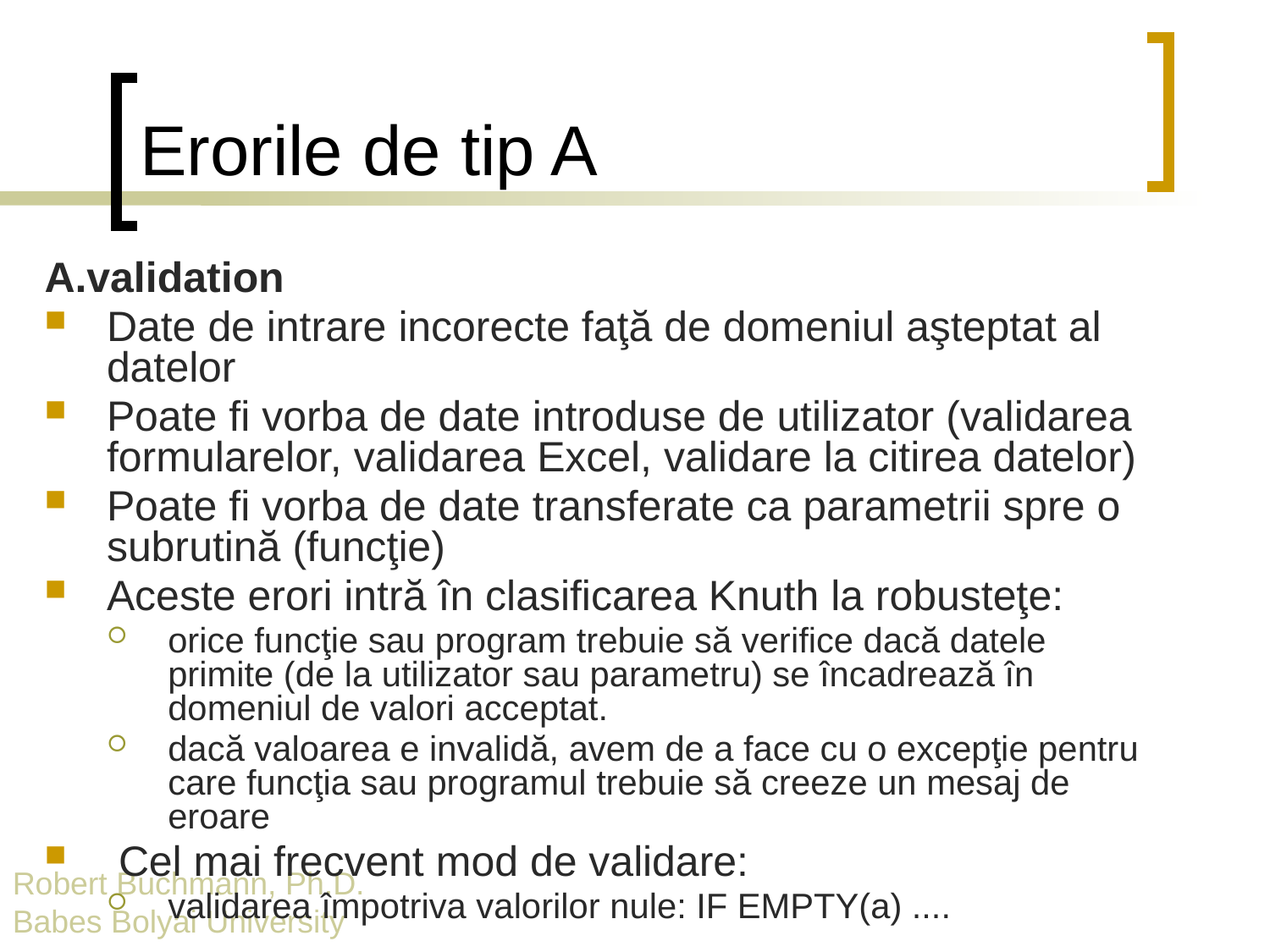

# Erorile de tip A
A.validation
Date de intrare incorecte faţă de domeniul aşteptat al datelor
Poate fi vorba de date introduse de utilizator (validarea formularelor, validarea Excel, validare la citirea datelor)
Poate fi vorba de date transferate ca parametrii spre o subrutină (funcţie)
Aceste erori intră în clasificarea Knuth la robusteţe:
orice funcţie sau program trebuie să verifice dacă datele primite (de la utilizator sau parametru) se încadrează în domeniul de valori acceptat.
dacă valoarea e invalidă, avem de a face cu o excepţie pentru care funcţia sau programul trebuie să creeze un mesaj de eroare
 Cel mai frecvent mod de validare:
validarea împotriva valorilor nule: IF EMPTY(a) ....